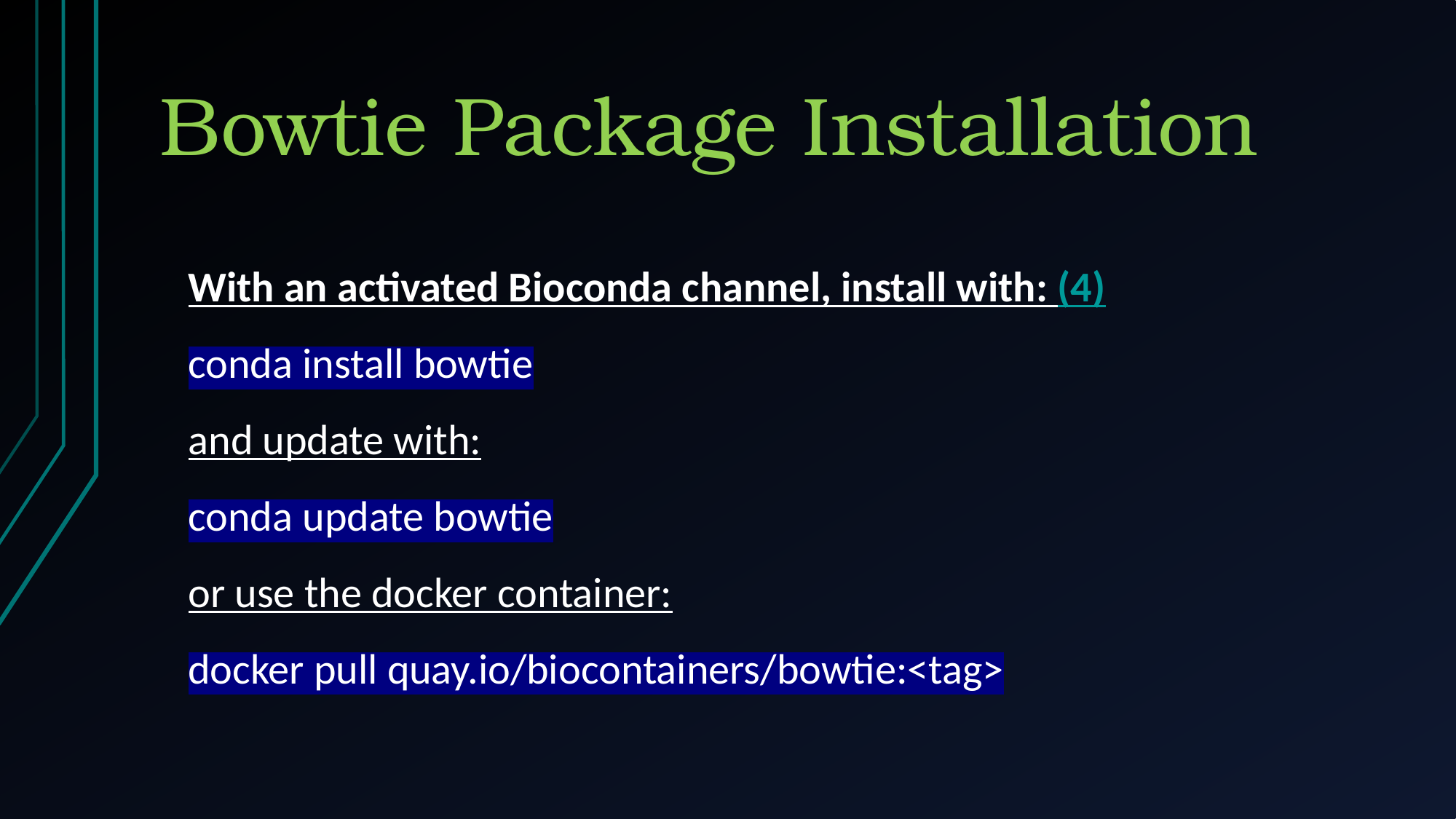

# Bowtie Package Installation
With an activated Bioconda channel, install with: (4)
conda install bowtie
and update with:
conda update bowtie
or use the docker container:
docker pull quay.io/biocontainers/bowtie:<tag>